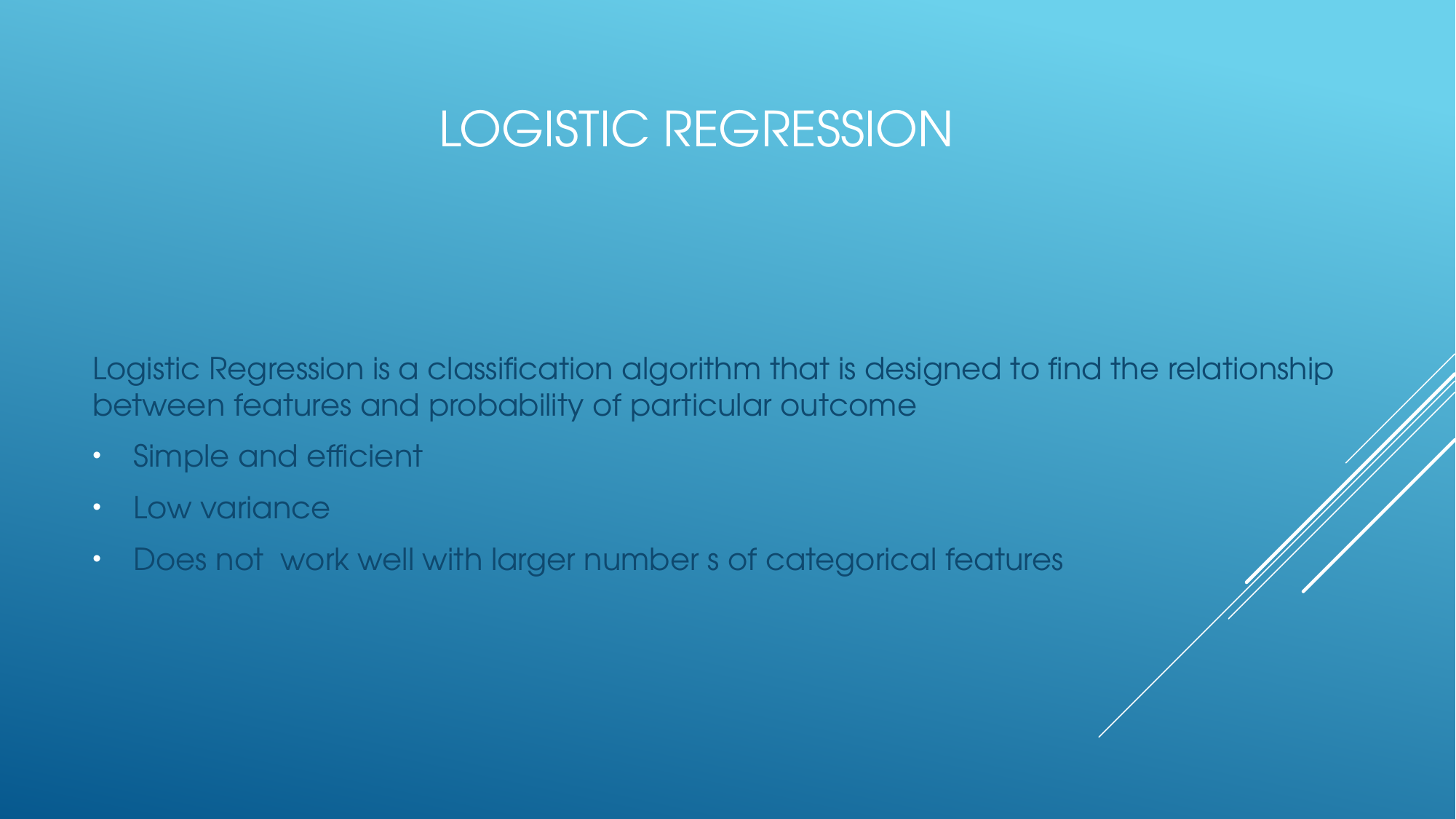

# Logistic Regression
Logistic Regression is a classification algorithm that is designed to find the relationship between features and probability of particular outcome
Simple and efficient
Low variance
Does not  work well with larger number s of categorical features